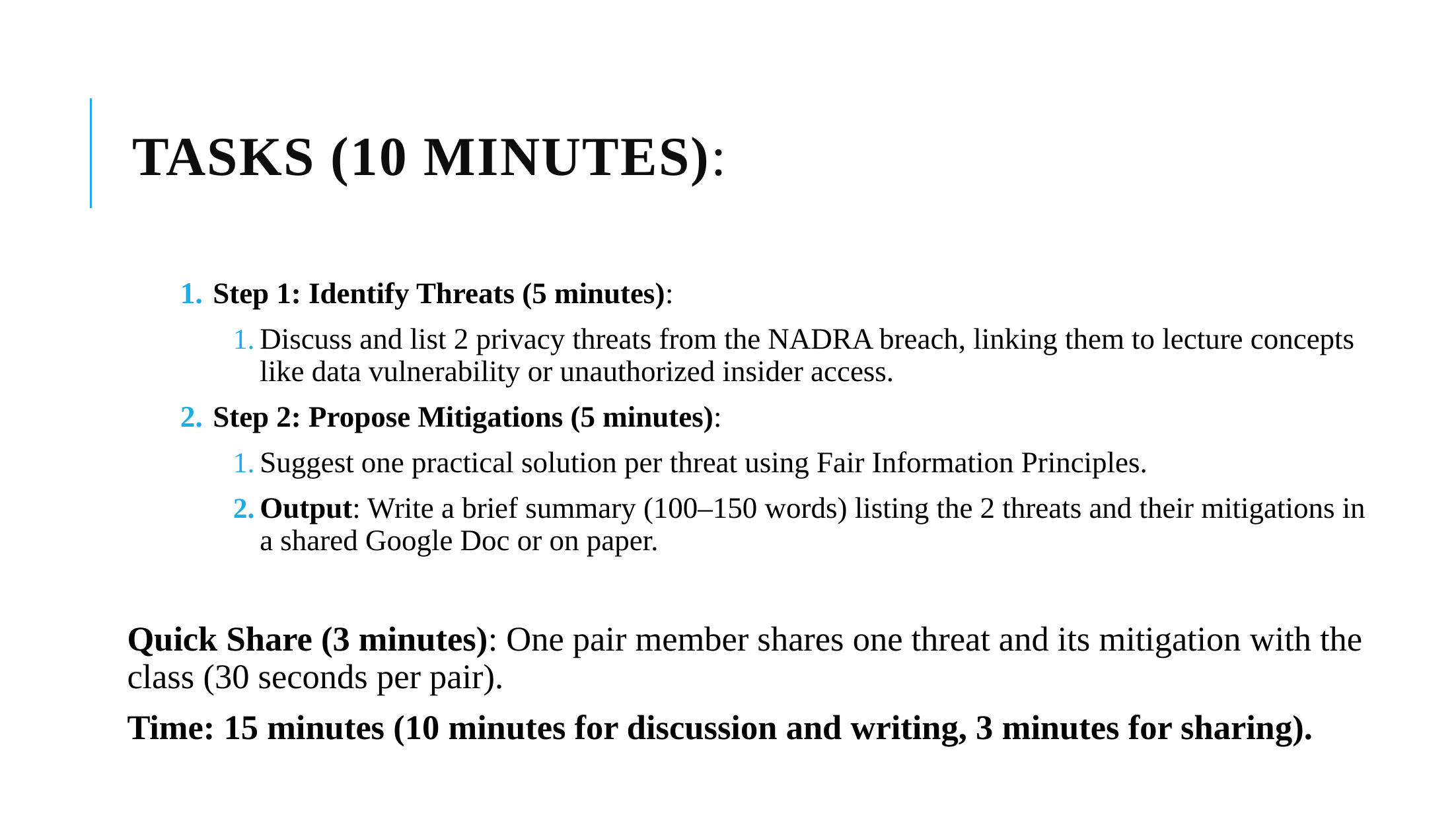

# Tasks (10 minutes):
Step 1: Identify Threats (5 minutes):
Discuss and list 2 privacy threats from the NADRA breach, linking them to lecture concepts like data vulnerability or unauthorized insider access.
Step 2: Propose Mitigations (5 minutes):
Suggest one practical solution per threat using Fair Information Principles.
Output: Write a brief summary (100–150 words) listing the 2 threats and their mitigations in a shared Google Doc or on paper.

Quick Share (3 minutes): One pair member shares one threat and its mitigation with the class (30 seconds per pair).
Time: 15 minutes (10 minutes for discussion and writing, 3 minutes for sharing).